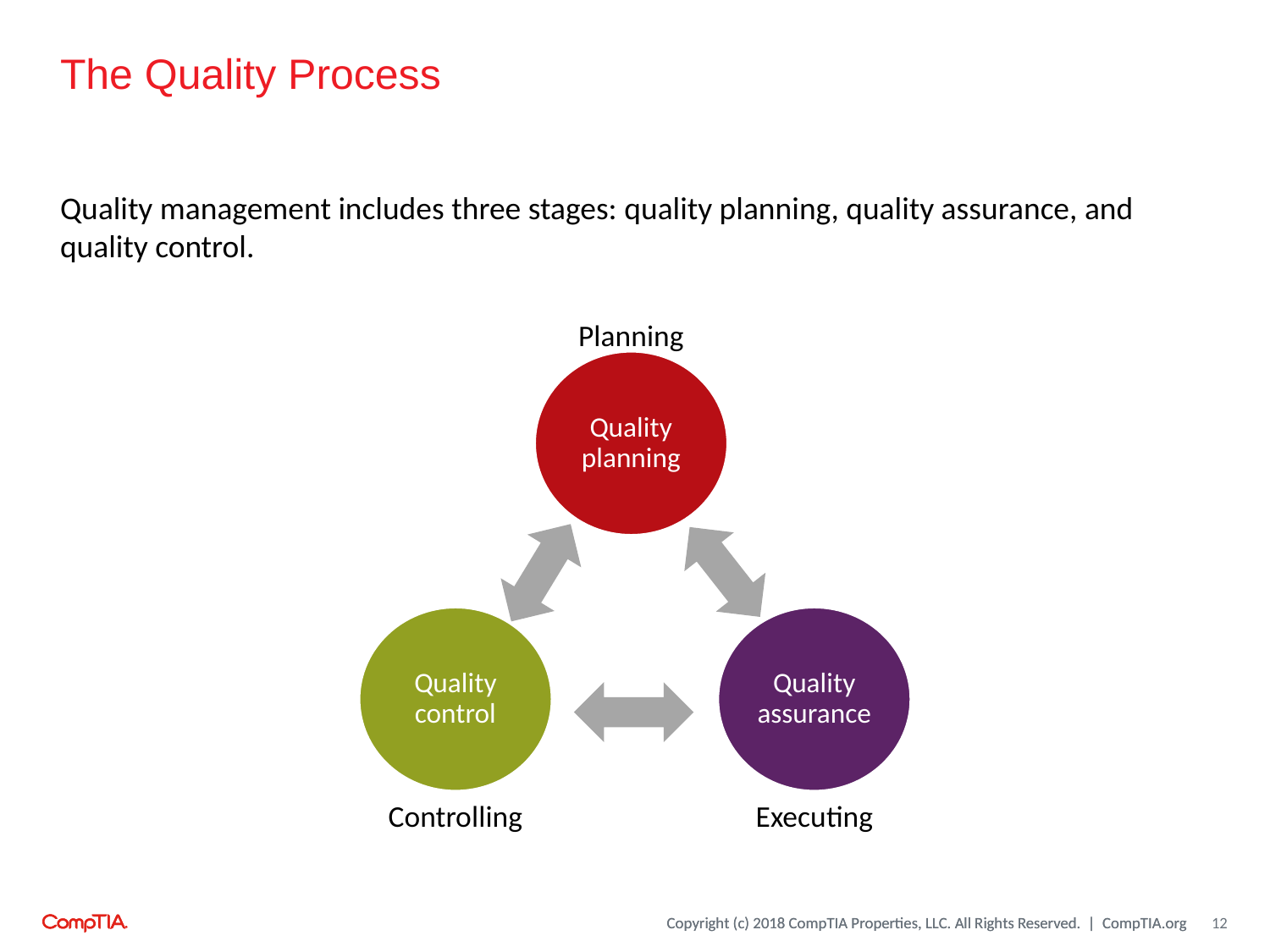

# The Quality Process
Quality management includes three stages: quality planning, quality assurance, and quality control.

Planning
Quality planning

Quality control
Quality assurance

Controlling
Executing
12